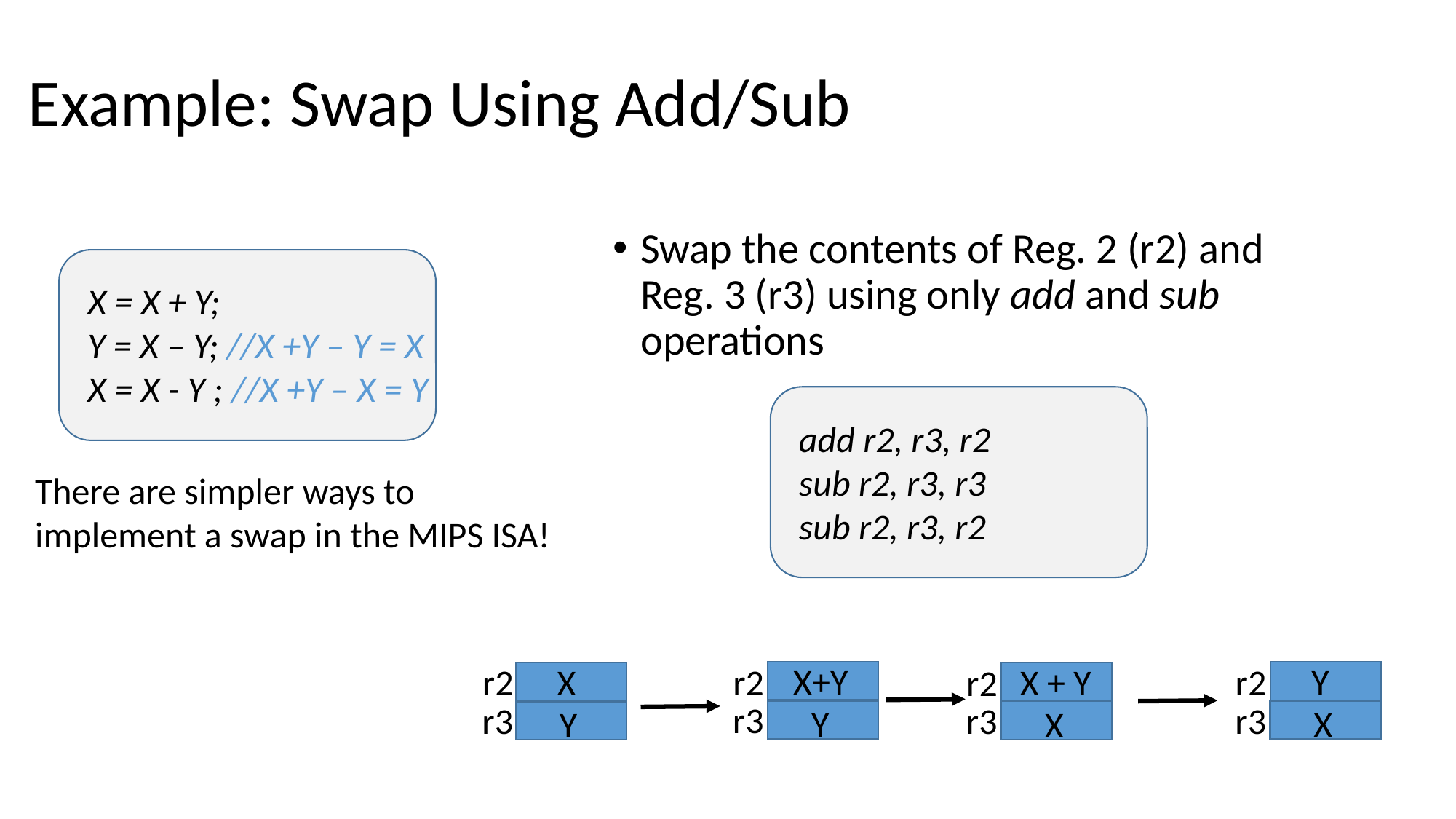

# Example: Swap Using Add/Sub
Swap the contents of Reg. 2 (r2) and Reg. 3 (r3) using only add and sub operations

X = X + Y;
Y = X – Y; //X +Y – Y = X
X = X - Y ; //X +Y – X = Y

add r2, r3, r2
sub r2, r3, r3
sub r2, r3, r2
There are simpler ways to implement a swap in the MIPS ISA!
X+Y
Y
X + Y
r2
r2
X
r2
r2

r3
r3
r3
r3
Y
X
X
Y